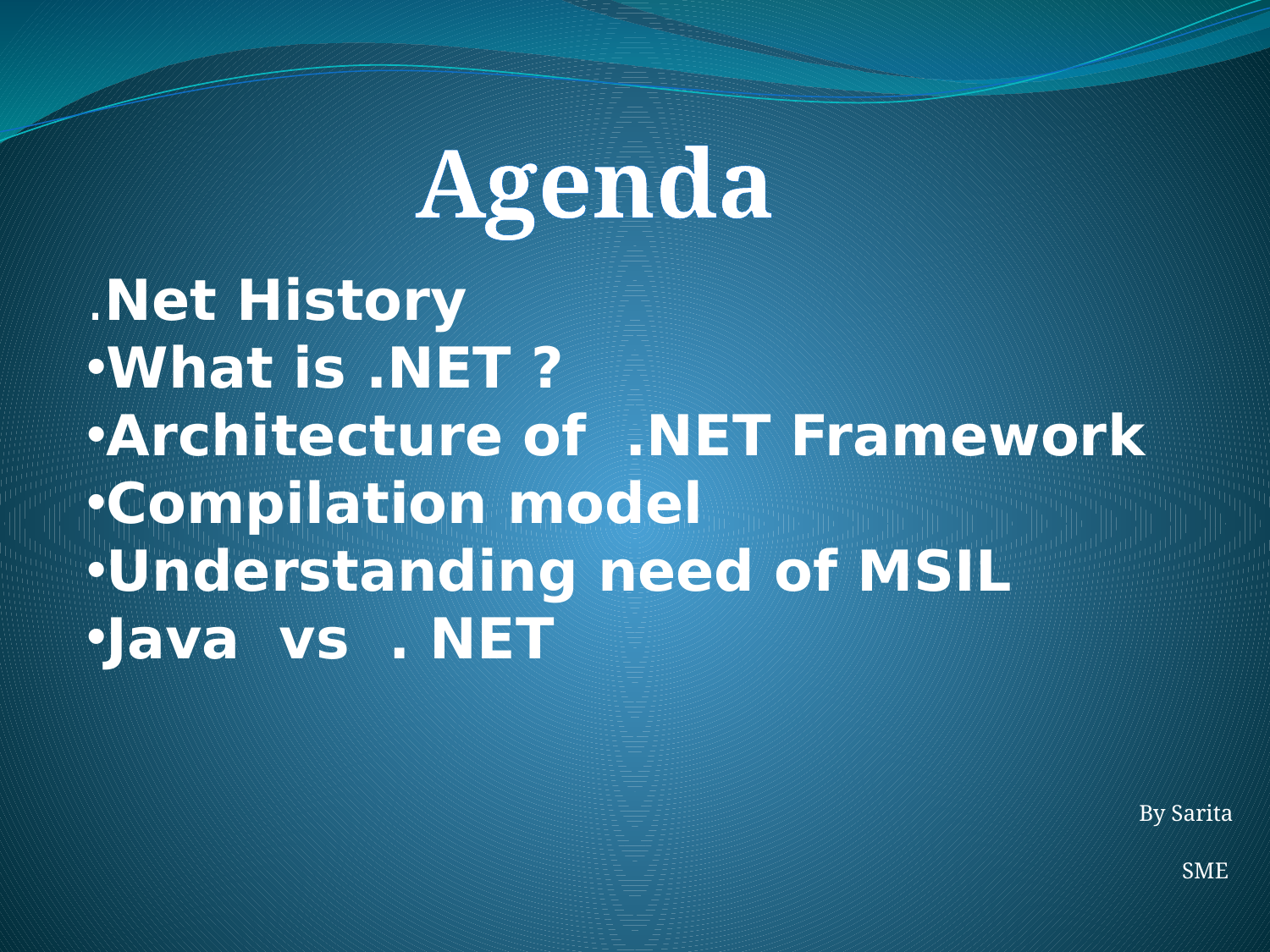

Agenda

.Net History
What is .NET ?
Architecture of  .NET Framework
Compilation model
Understanding need of MSIL
Java  vs  . NET

#
By Sarita
                                                                      SME